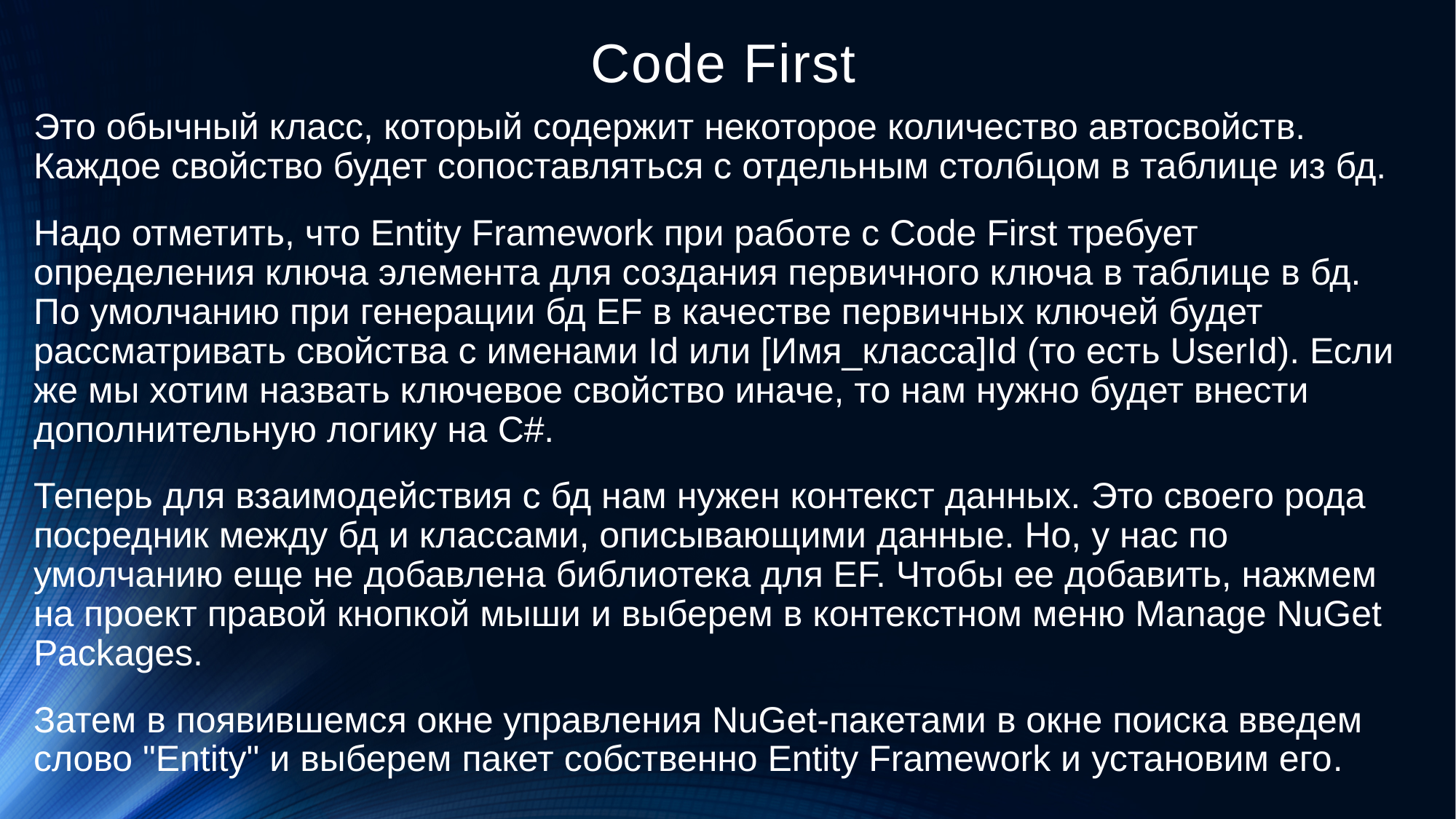

# Code First
Это обычный класс, который содержит некоторое количество автосвойств. Каждое свойство будет сопоставляться с отдельным столбцом в таблице из бд.
Надо отметить, что Entity Framework при работе с Code First требует определения ключа элемента для создания первичного ключа в таблице в бд. По умолчанию при генерации бд EF в качестве первичных ключей будет рассматривать свойства с именами Id или [Имя_класса]Id (то есть UserId). Если же мы хотим назвать ключевое свойство иначе, то нам нужно будет внести дополнительную логику на C#.
Теперь для взаимодействия с бд нам нужен контекст данных. Это своего рода посредник между бд и классами, описывающими данные. Но, у нас по умолчанию еще не добавлена библиотека для EF. Чтобы ее добавить, нажмем на проект правой кнопкой мыши и выберем в контекстном меню Manage NuGet Packages.
Затем в появившемся окне управления NuGet-пакетами в окне поиска введем слово "Entity" и выберем пакет собственно Entity Framework и установим его.